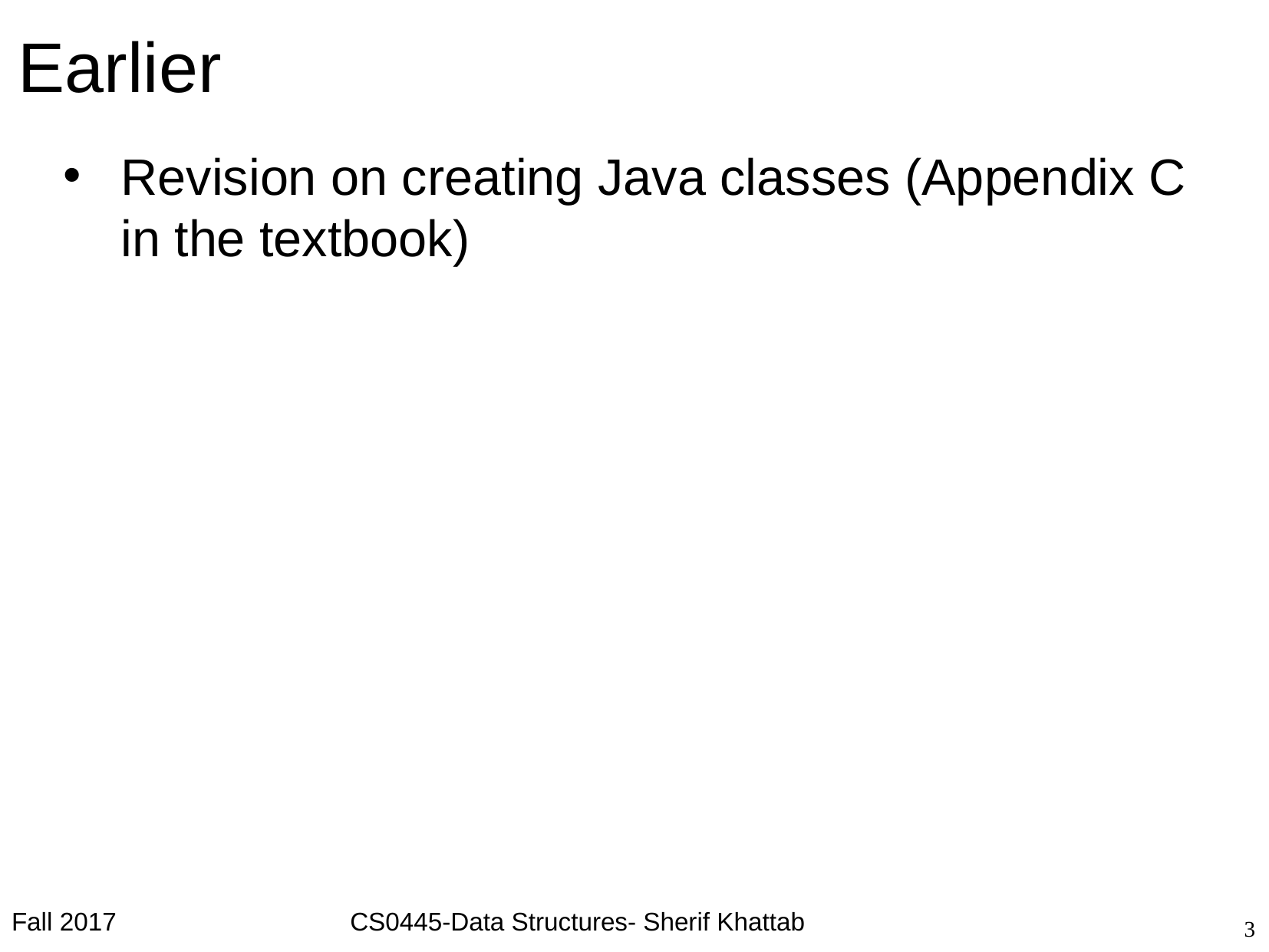

# Earlier
Revision on creating Java classes (Appendix C in the textbook)

Fall 2017                                 CS0445-Data Structures- Sherif Khattab
Fall 2017
3
CS0008 – Intro to Programming using Python – Sherif Khattab